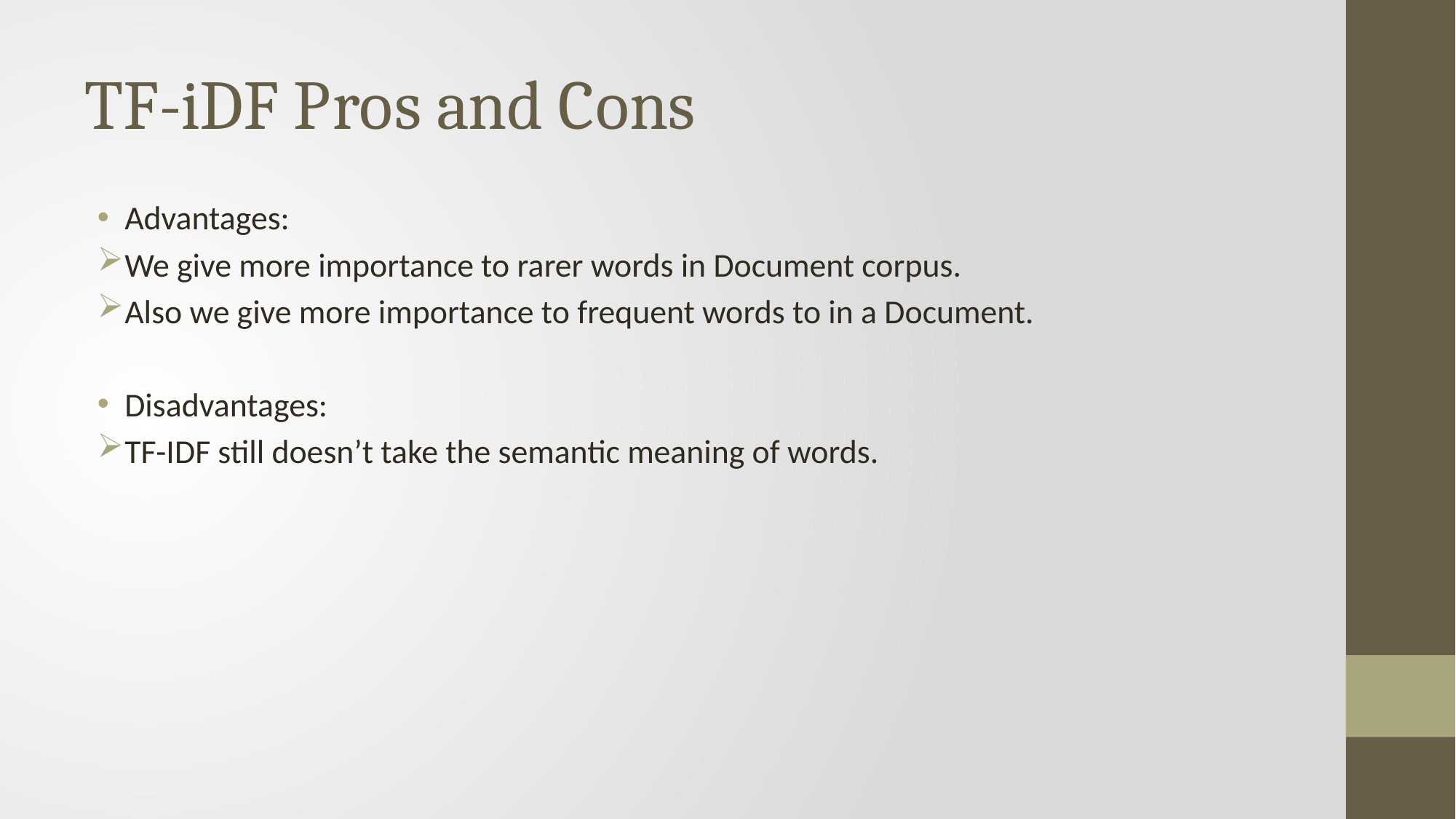

# TF-iDF Pros and Cons
Advantages:
We give more importance to rarer words in Document corpus.
Also we give more importance to frequent words to in a Document.

Disadvantages:
TF-IDF still doesn’t take the semantic meaning of words.